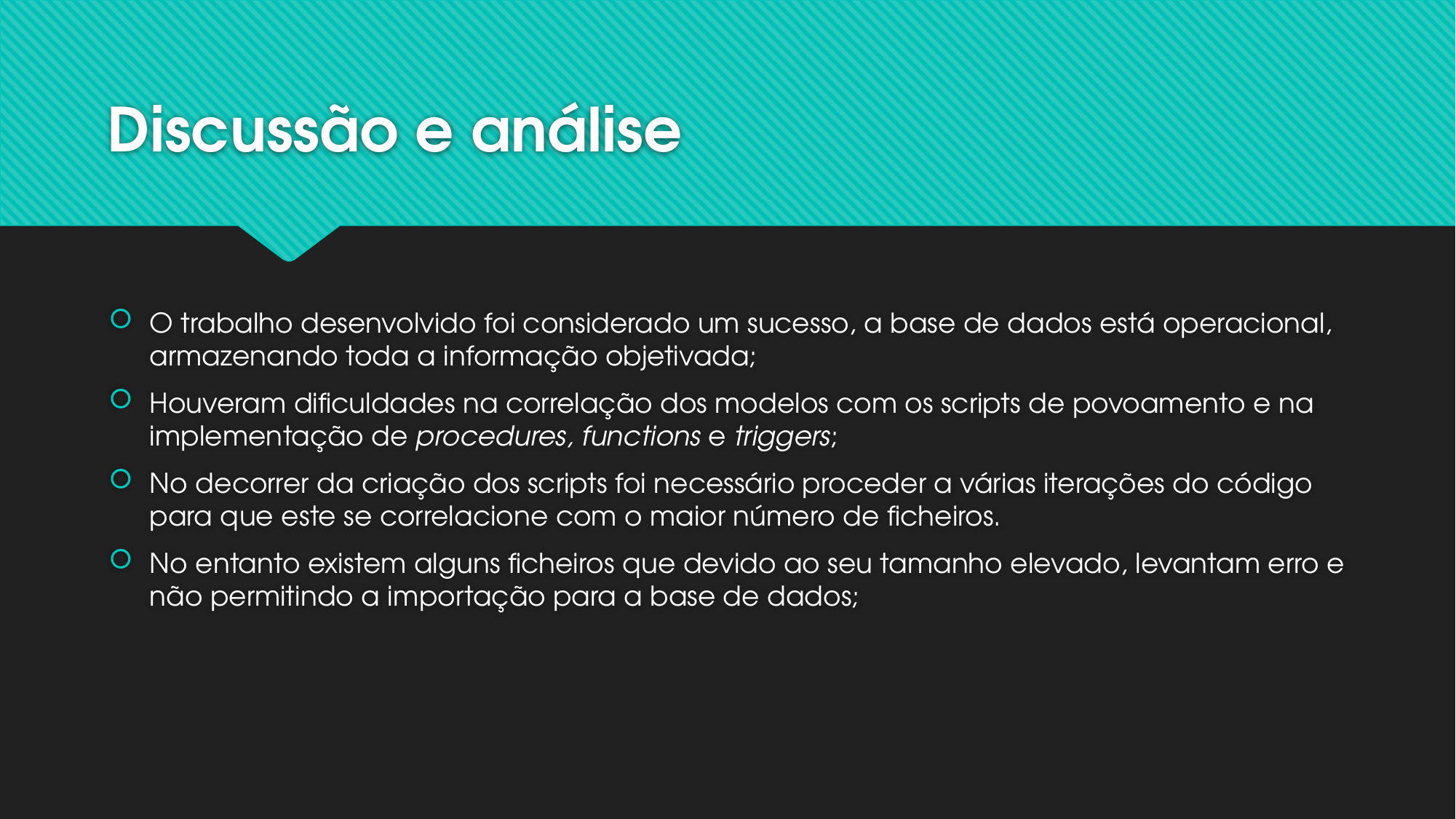

# Discussão e análise
O trabalho desenvolvido foi considerado um sucesso, a base de dados está operacional, armazenando toda a informação objetivada;
Houveram dificuldades na correlação dos modelos com os scripts de povoamento e na implementação de procedures, functions e triggers;
No decorrer da criação dos scripts foi necessário proceder a várias iterações do código para que este se correlacione com o maior número de ficheiros.
No entanto existem alguns ficheiros que devido ao seu tamanho elevado, levantam erro e não permitindo a importação para a base de dados;